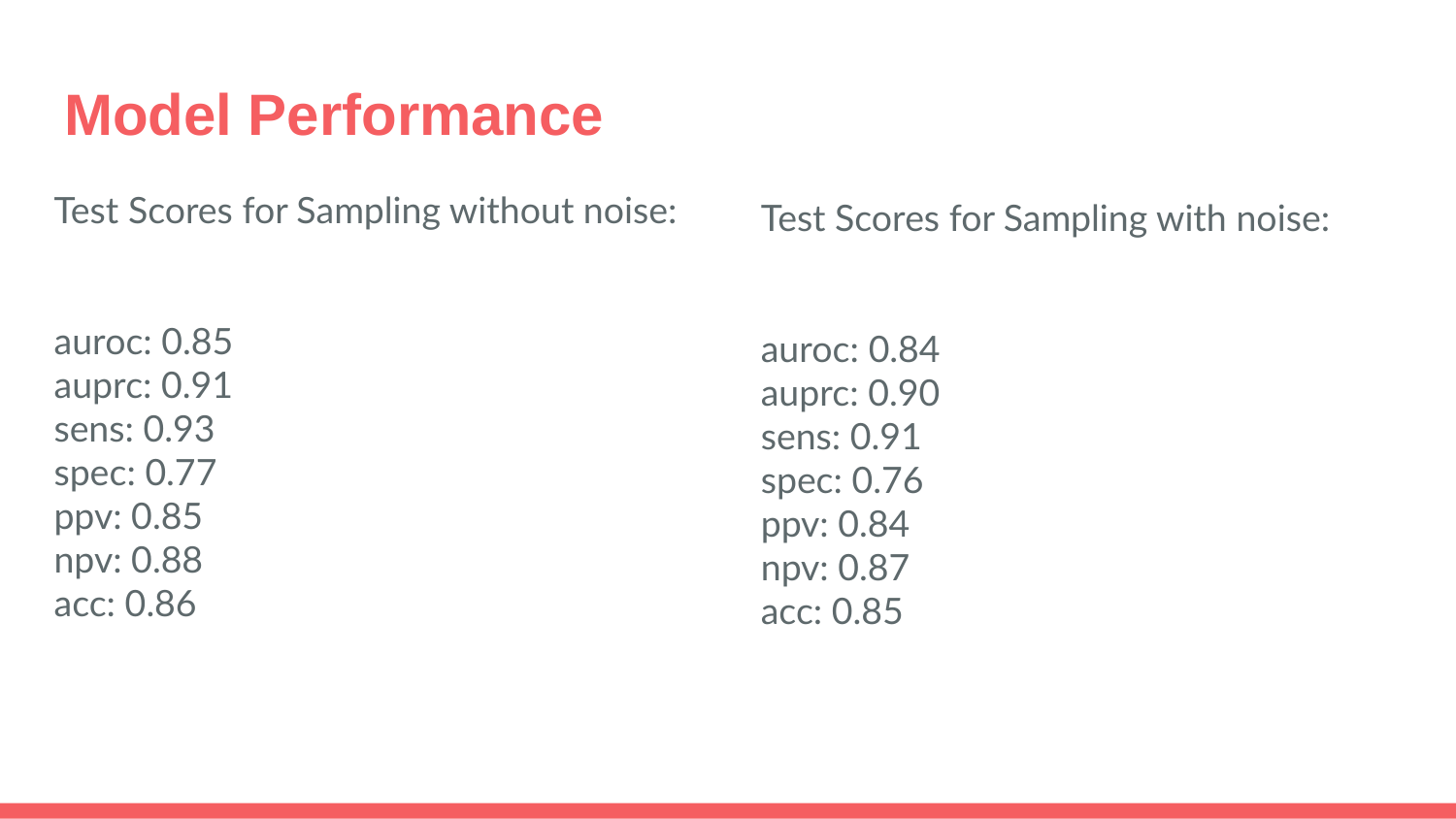

# Model Performance
Test Scores for Sampling without noise:

auroc: 0.85
auprc: 0.91
sens: 0.93
spec: 0.77
ppv: 0.85
npv: 0.88
acc: 0.86

Test Scores for Sampling with noise:

auroc: 0.84
auprc: 0.90
sens: 0.91
spec: 0.76
ppv: 0.84
npv: 0.87
acc: 0.85